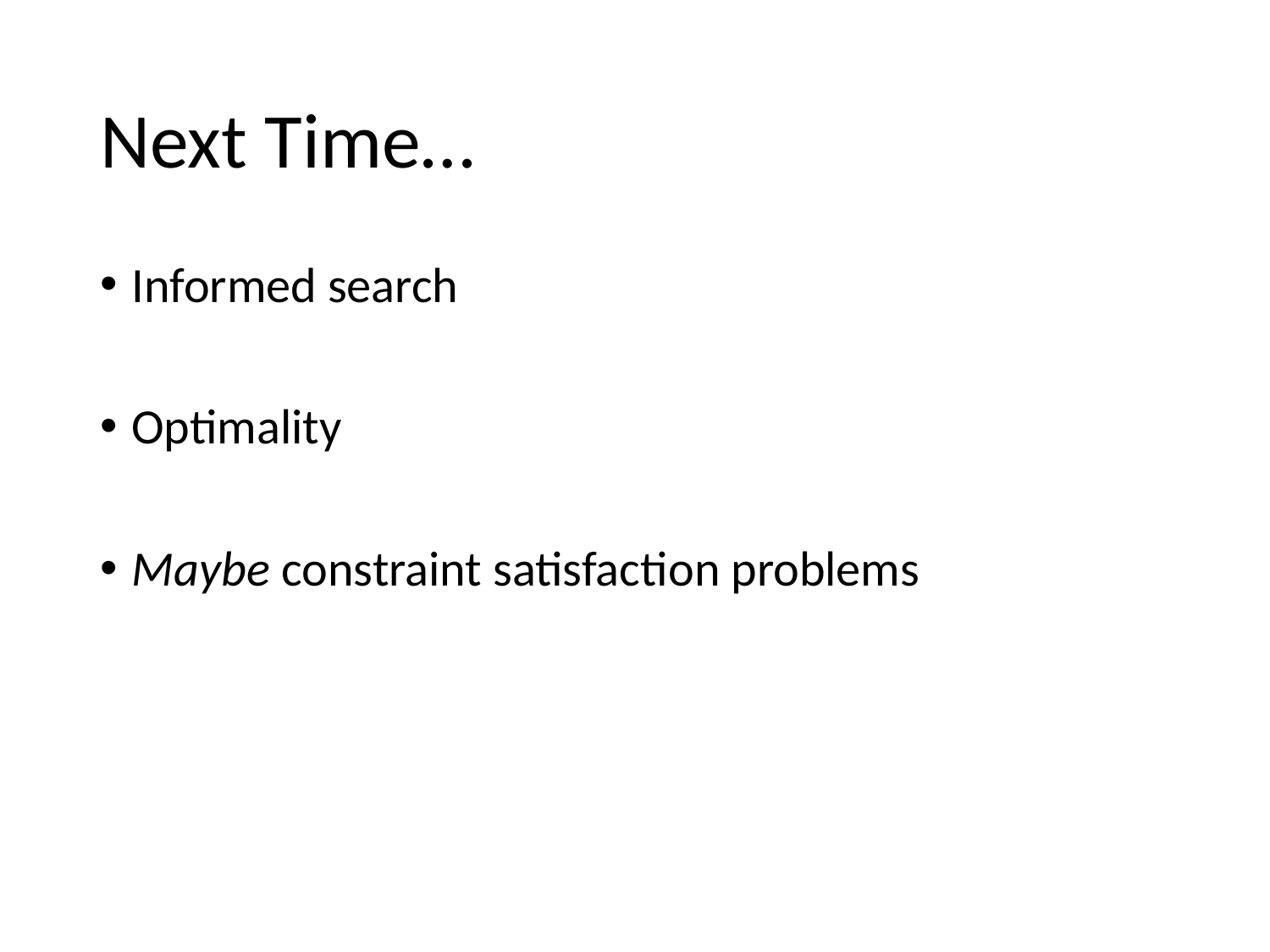

# Next Time…
Informed search

Optimality

Maybe constraint satisfaction problems